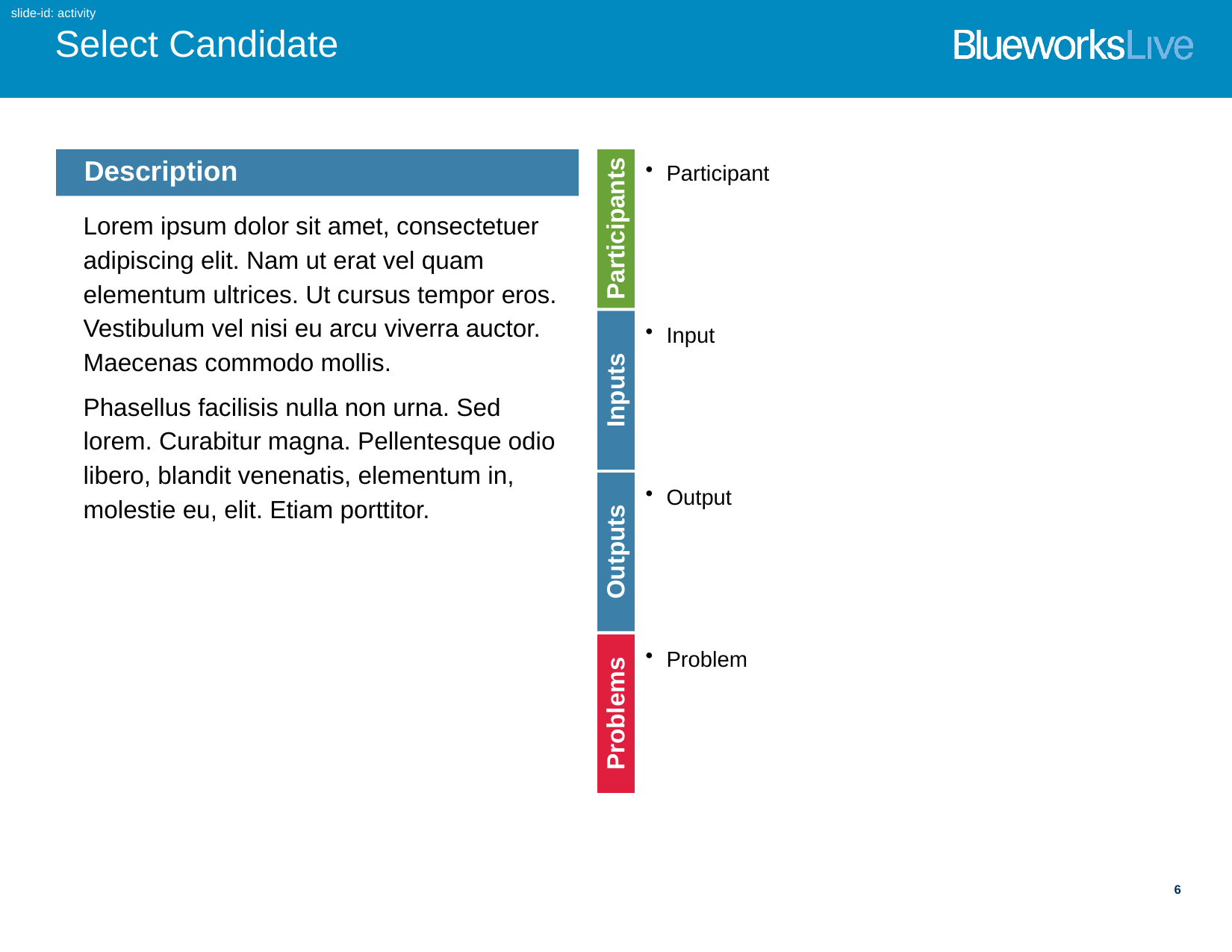

slide-id: activity
# Select Candidate
Participant
Description
Lorem ipsum dolor sit amet, consectetuer adipiscing elit. Nam ut erat vel quam elementum ultrices. Ut cursus tempor eros. Vestibulum vel nisi eu arcu viverra auctor. Maecenas commodo mollis.
Phasellus facilisis nulla non urna. Sed lorem. Curabitur magna. Pellentesque odio libero, blandit venenatis, elementum in, molestie eu, elit. Etiam porttitor.
Participants
Input
Inputs
Output
Outputs
Problem
Problems
6